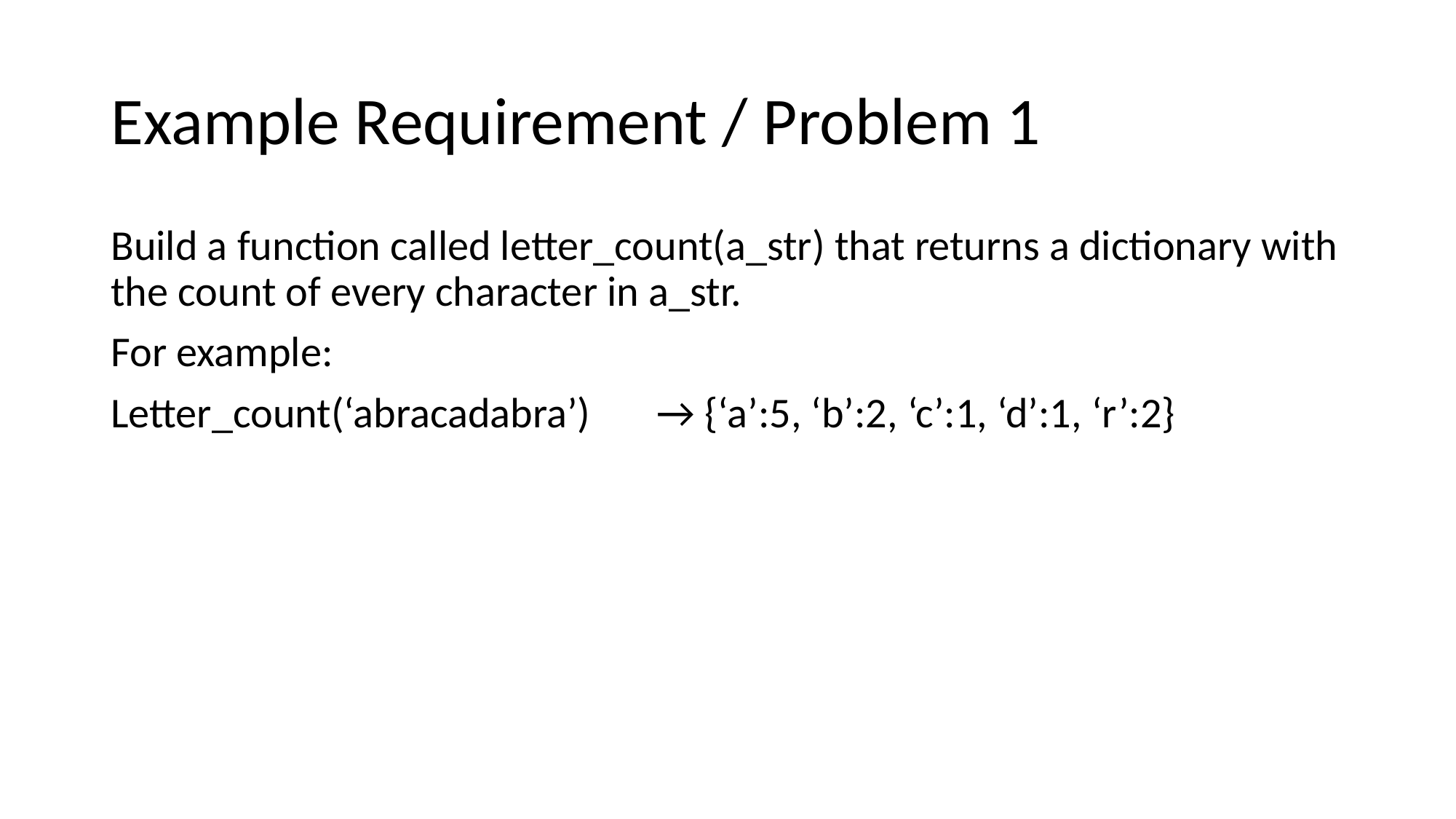

# Example Requirement / Problem 1
Build a function called letter_count(a_str) that returns a dictionary with the count of every character in a_str.
For example:
Letter_count(‘abracadabra’) 	→ {‘a’:5, ‘b’:2, ‘c’:1, ‘d’:1, ‘r’:2}